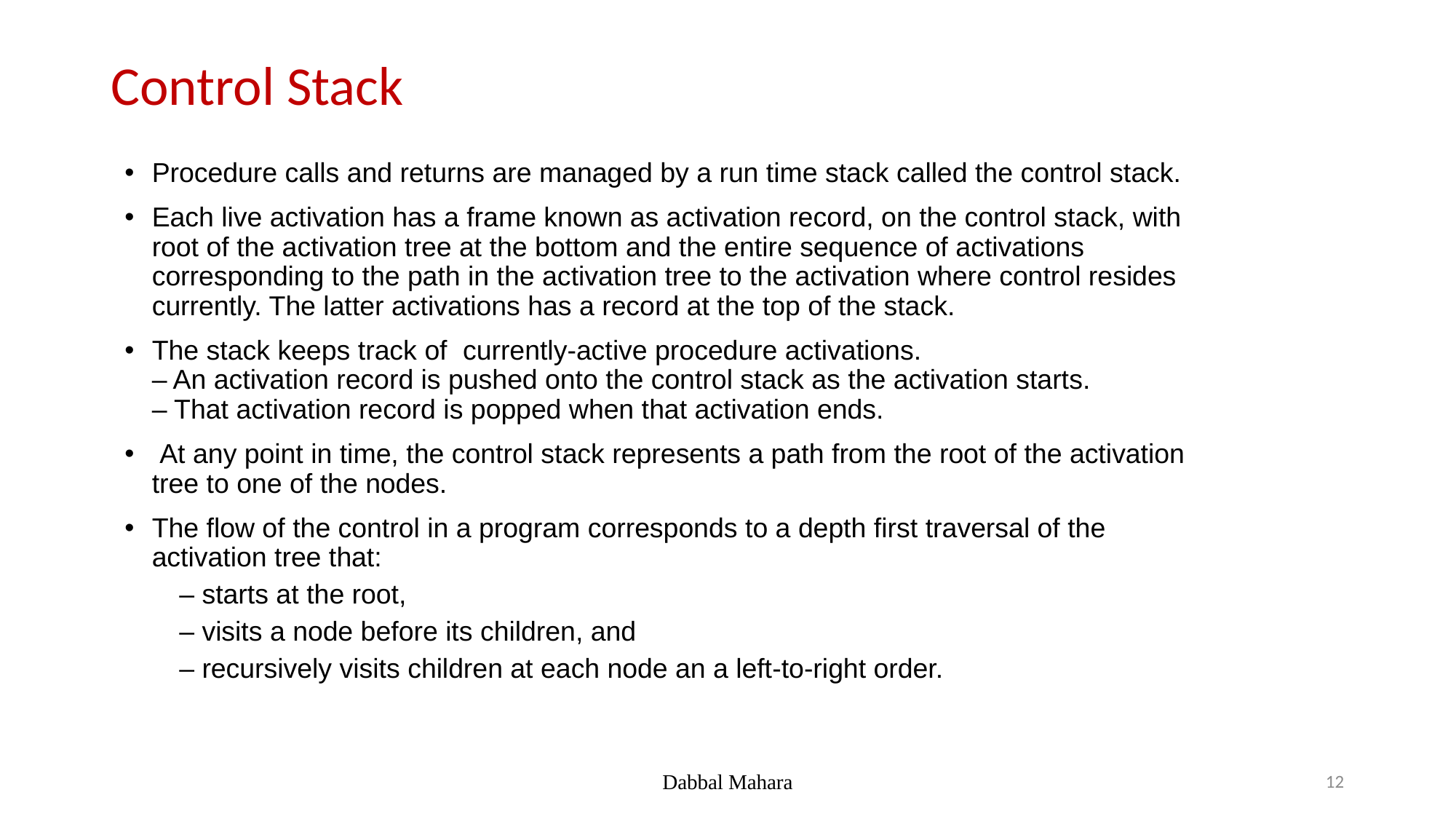

# Control Stack
Procedure calls and returns are managed by a run time stack called the control stack.
Each live activation has a frame known as activation record, on the control stack, with root of the activation tree at the bottom and the entire sequence of activations corresponding to the path in the activation tree to the activation where control resides currently. The latter activations has a record at the top of the stack.
The stack keeps track of  currently-active procedure activations.
– An activation record is pushed onto the control stack as the activation starts.
– That activation record is popped when that activation ends.
 At any point in time, the control stack represents a path from the root of the activation tree to one of the nodes.
The flow of the control in a program corresponds to a depth first traversal of the activation tree that:
– starts at the root,
– visits a node before its children, and
– recursively visits children at each node an a left‐to‐right order.

Dabbal Mahara
12